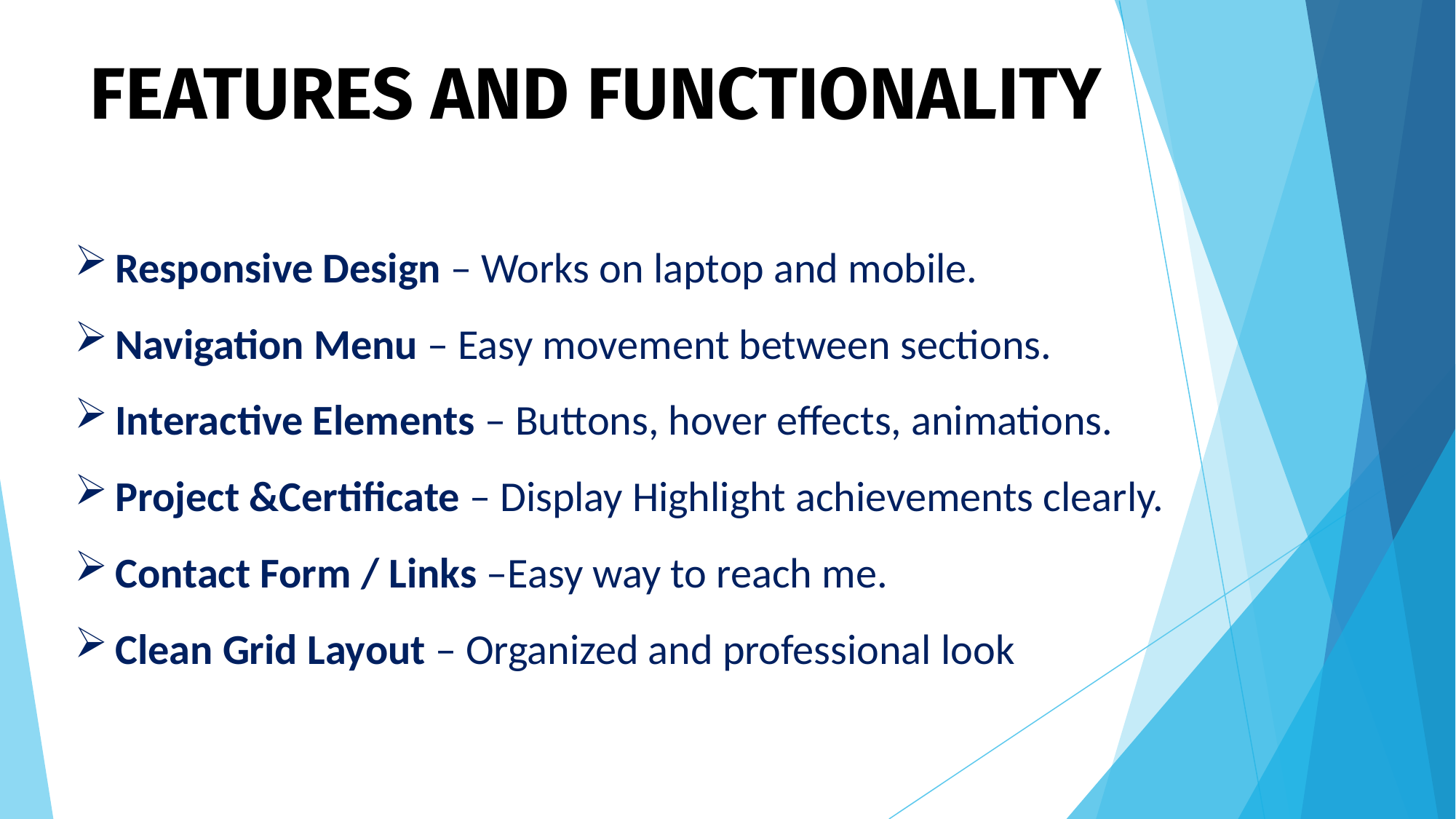

# FEATURES AND FUNCTIONALITY
Responsive Design – Works on laptop and mobile.
Navigation Menu – Easy movement between sections.
Interactive Elements – Buttons, hover effects, animations.
Project &Certificate – Display Highlight achievements clearly.
Contact Form / Links –Easy way to reach me.
Clean Grid Layout – Organized and professional look